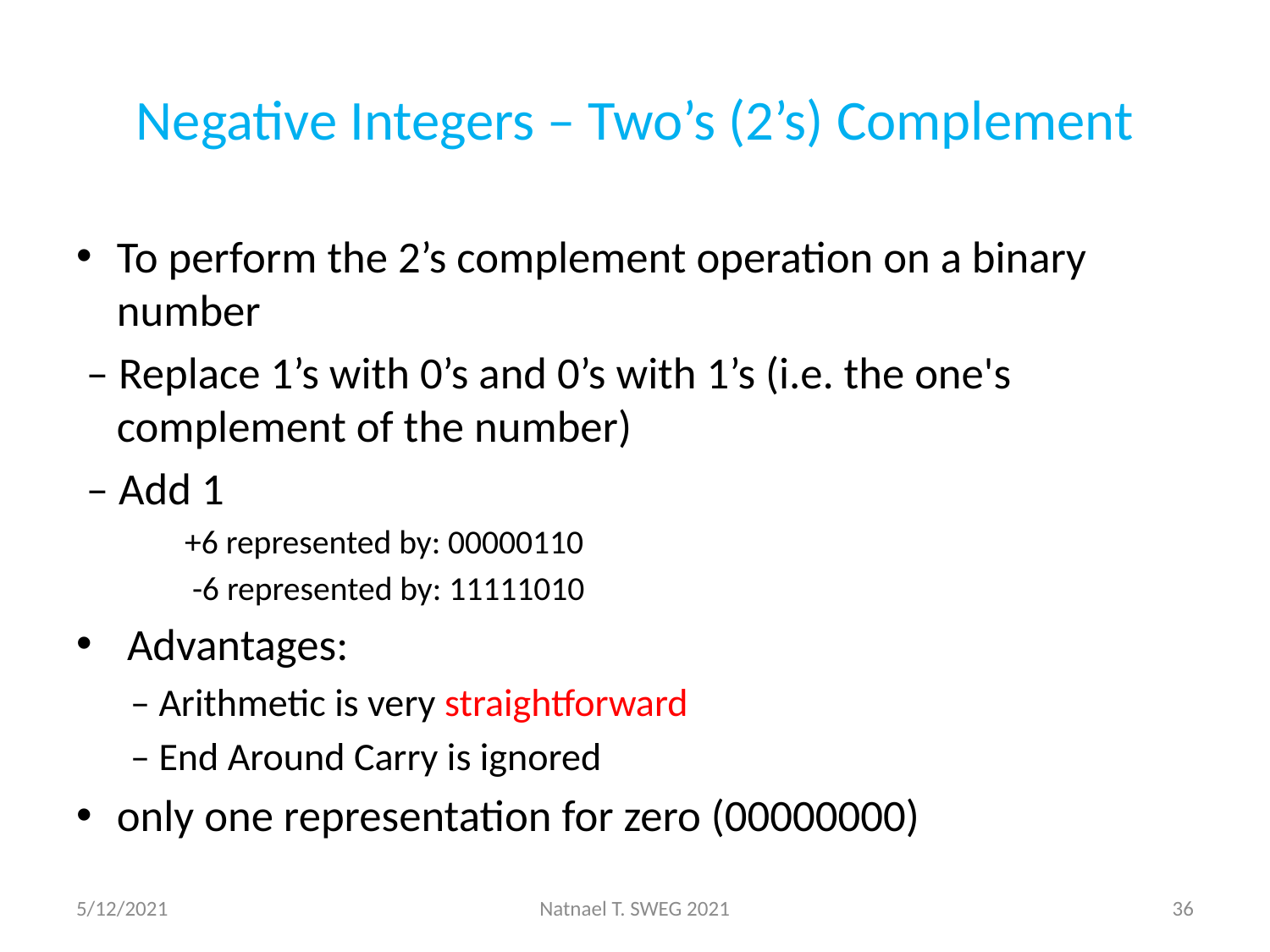

# Negative Integers – Two’s (2’s) Complement
To perform the 2’s complement operation on a binary number
 – Replace 1’s with 0’s and 0’s with 1’s (i.e. the one's complement of the number)
 – Add 1
+6 represented by: 00000110
 -6 represented by: 11111010
 Advantages:
– Arithmetic is very straightforward
– End Around Carry is ignored
only one representation for zero (00000000)
5/12/2021
Natnael T. SWEG 2021
36